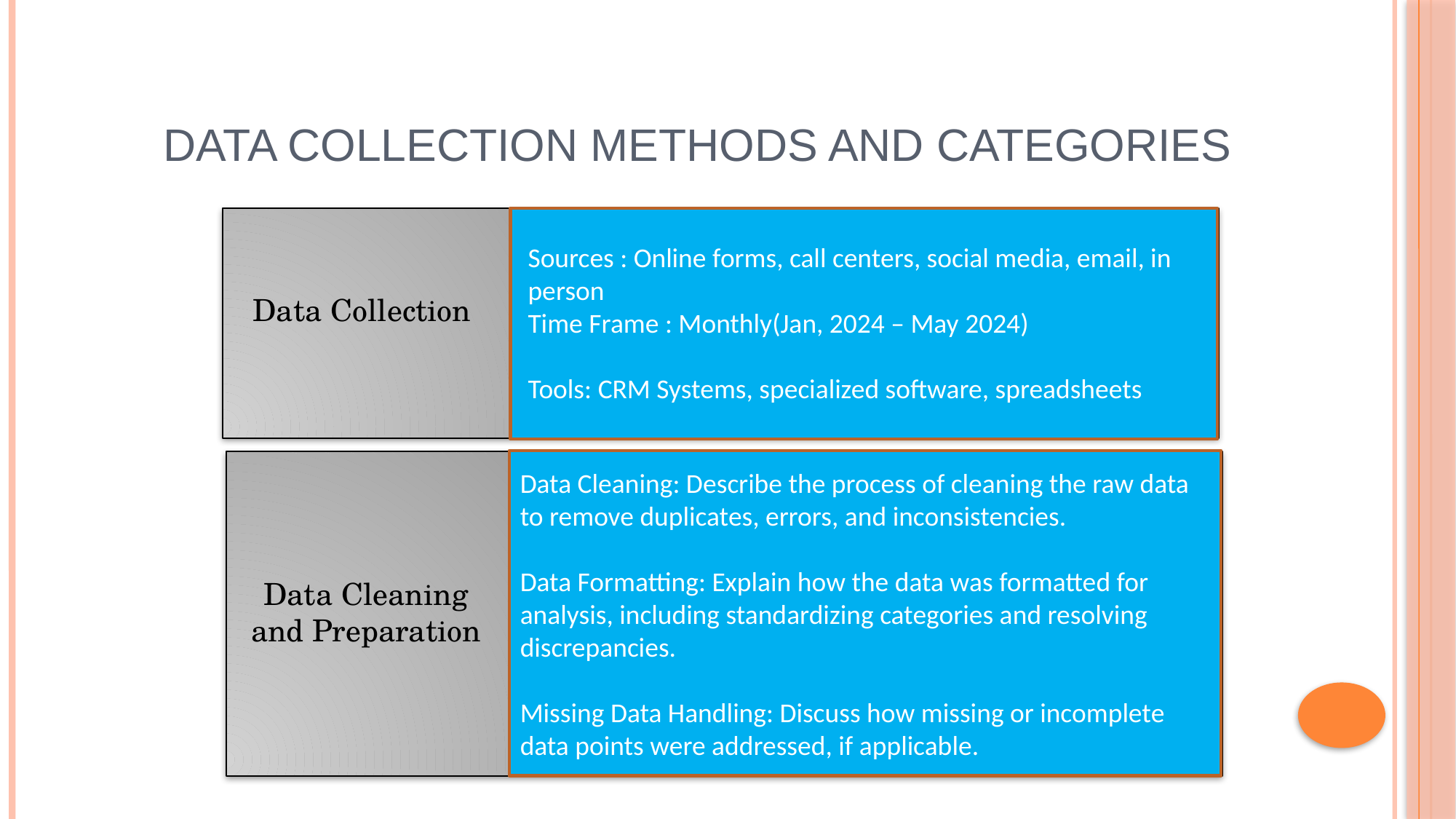

# Data collection Methods and Categories

Sources : Online forms, call centers, social media, email, in person
Time Frame : Monthly(Jan, 2024 – May 2024)

Tools: CRM Systems, specialized software, spreadsheets

Data Collection

Data Cleaning: Describe the process of cleaning the raw data to remove duplicates, errors, and inconsistencies.

Data Formatting: Explain how the data was formatted for analysis, including standardizing categories and resolving discrepancies.

Missing Data Handling: Discuss how missing or incomplete data points were addressed, if applicable.

Data Cleaning and Preparation